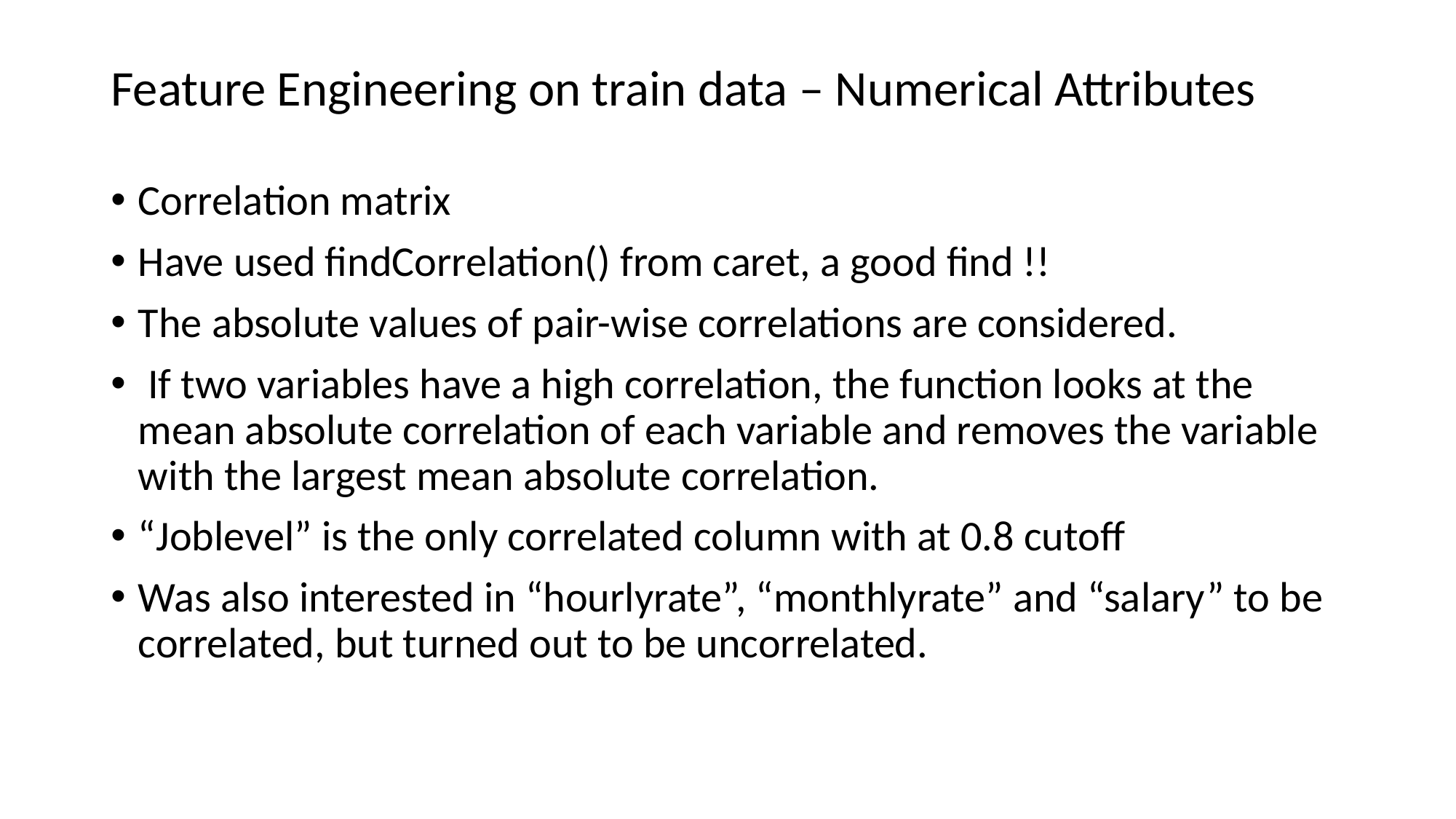

# Feature Engineering on train data – Numerical Attributes
Correlation matrix
Have used findCorrelation() from caret, a good find !!
The absolute values of pair-wise correlations are considered.
 If two variables have a high correlation, the function looks at the mean absolute correlation of each variable and removes the variable with the largest mean absolute correlation.
“Joblevel” is the only correlated column with at 0.8 cutoff
Was also interested in “hourlyrate”, “monthlyrate” and “salary” to be correlated, but turned out to be uncorrelated.